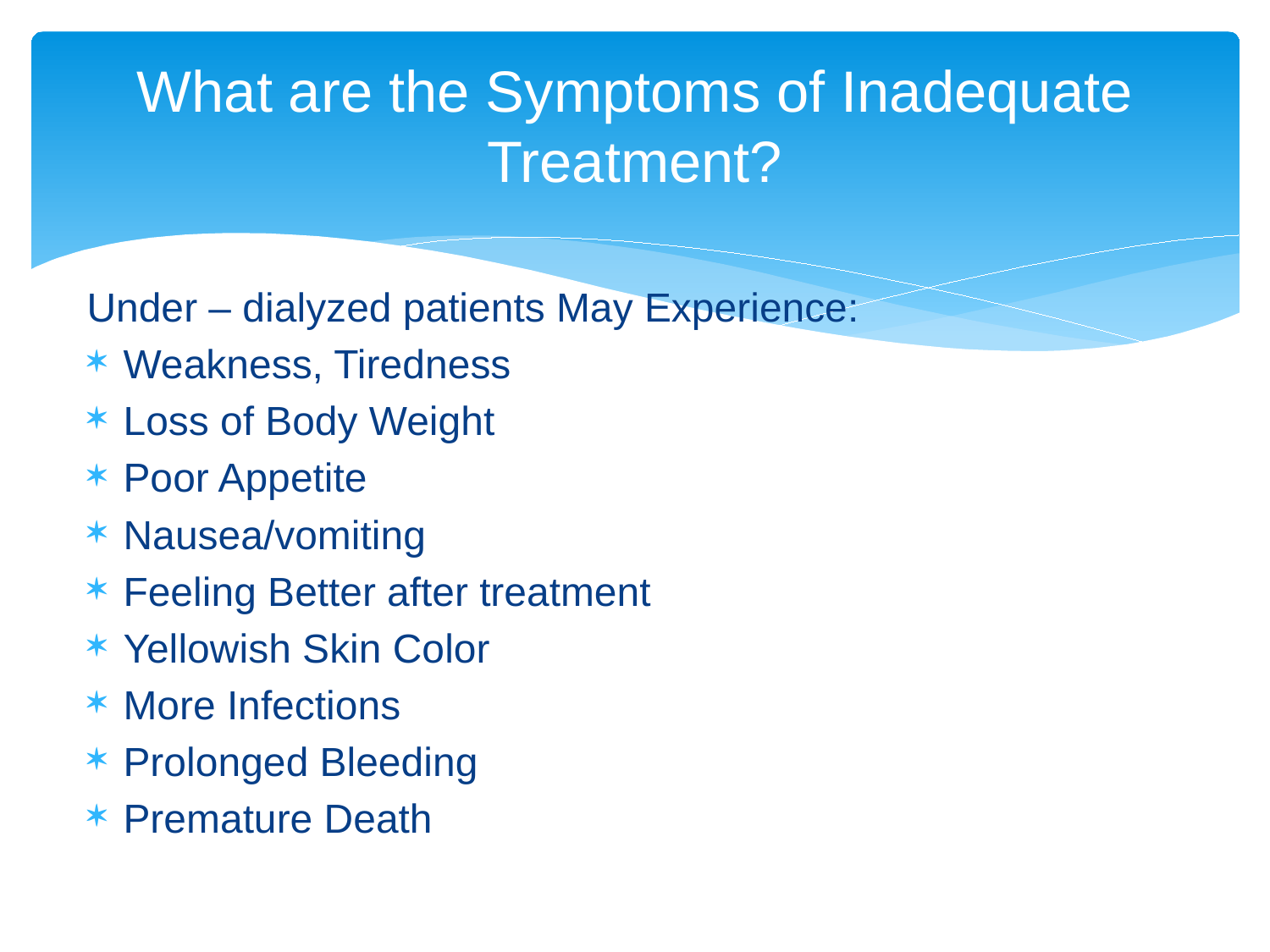

# What are the Symptoms of Inadequate Treatment?
Under – dialyzed patients May Experience:
Weakness, Tiredness
Loss of Body Weight
Poor Appetite
Nausea/vomiting
Feeling Better after treatment
Yellowish Skin Color
More Infections
Prolonged Bleeding
Premature Death